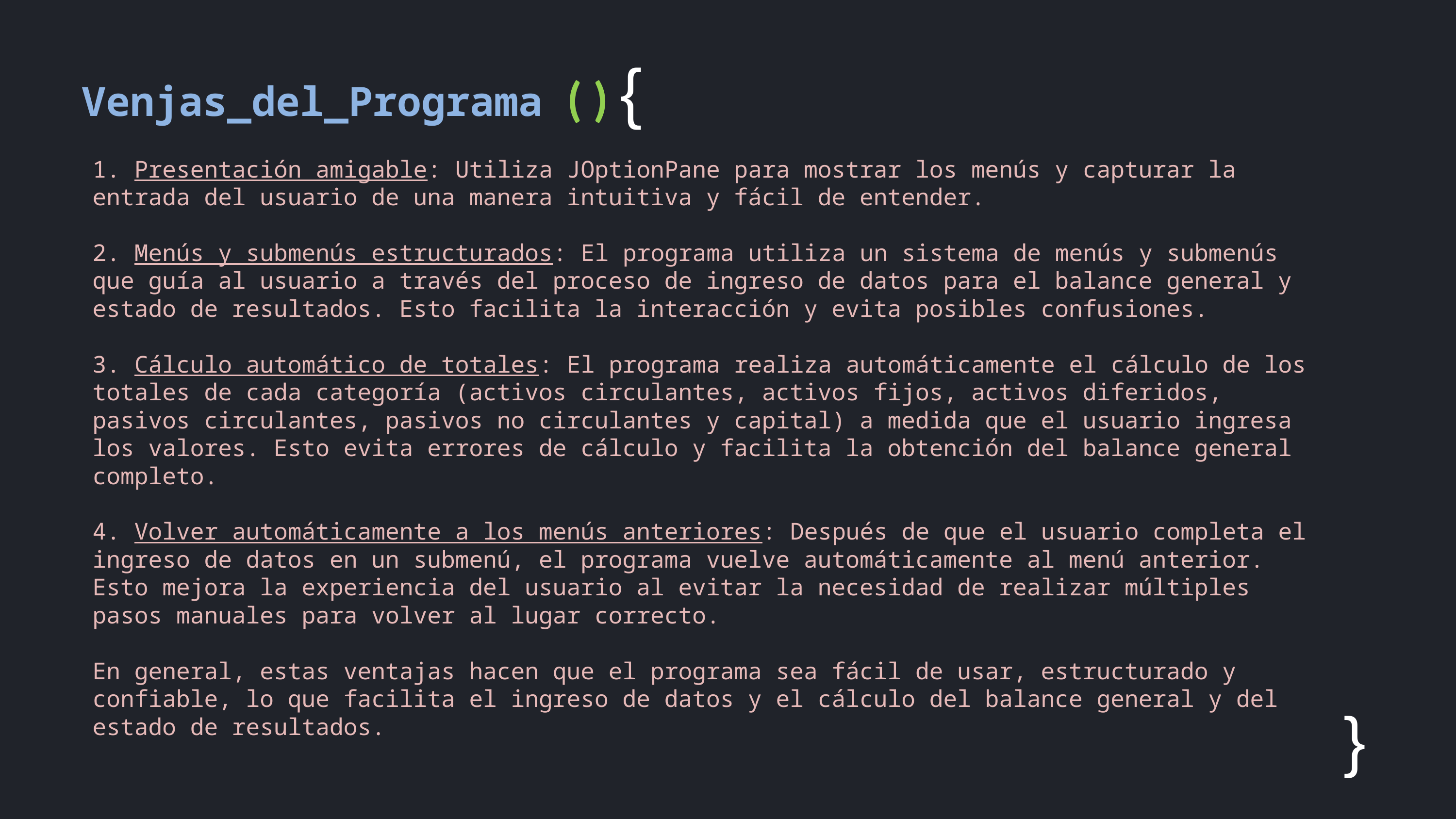

Venjas_del_Programa ( ) {
1. Presentación amigable: Utiliza JOptionPane para mostrar los menús y capturar la entrada del usuario de una manera intuitiva y fácil de entender.

2. Menús y submenús estructurados: El programa utiliza un sistema de menús y submenús que guía al usuario a través del proceso de ingreso de datos para el balance general y estado de resultados. Esto facilita la interacción y evita posibles confusiones.

3. Cálculo automático de totales: El programa realiza automáticamente el cálculo de los totales de cada categoría (activos circulantes, activos fijos, activos diferidos, pasivos circulantes, pasivos no circulantes y capital) a medida que el usuario ingresa los valores. Esto evita errores de cálculo y facilita la obtención del balance general completo.

4. Volver automáticamente a los menús anteriores: Después de que el usuario completa el ingreso de datos en un submenú, el programa vuelve automáticamente al menú anterior. Esto mejora la experiencia del usuario al evitar la necesidad de realizar múltiples pasos manuales para volver al lugar correcto.

En general, estas ventajas hacen que el programa sea fácil de usar, estructurado y confiable, lo que facilita el ingreso de datos y el cálculo del balance general y del estado de resultados.
}